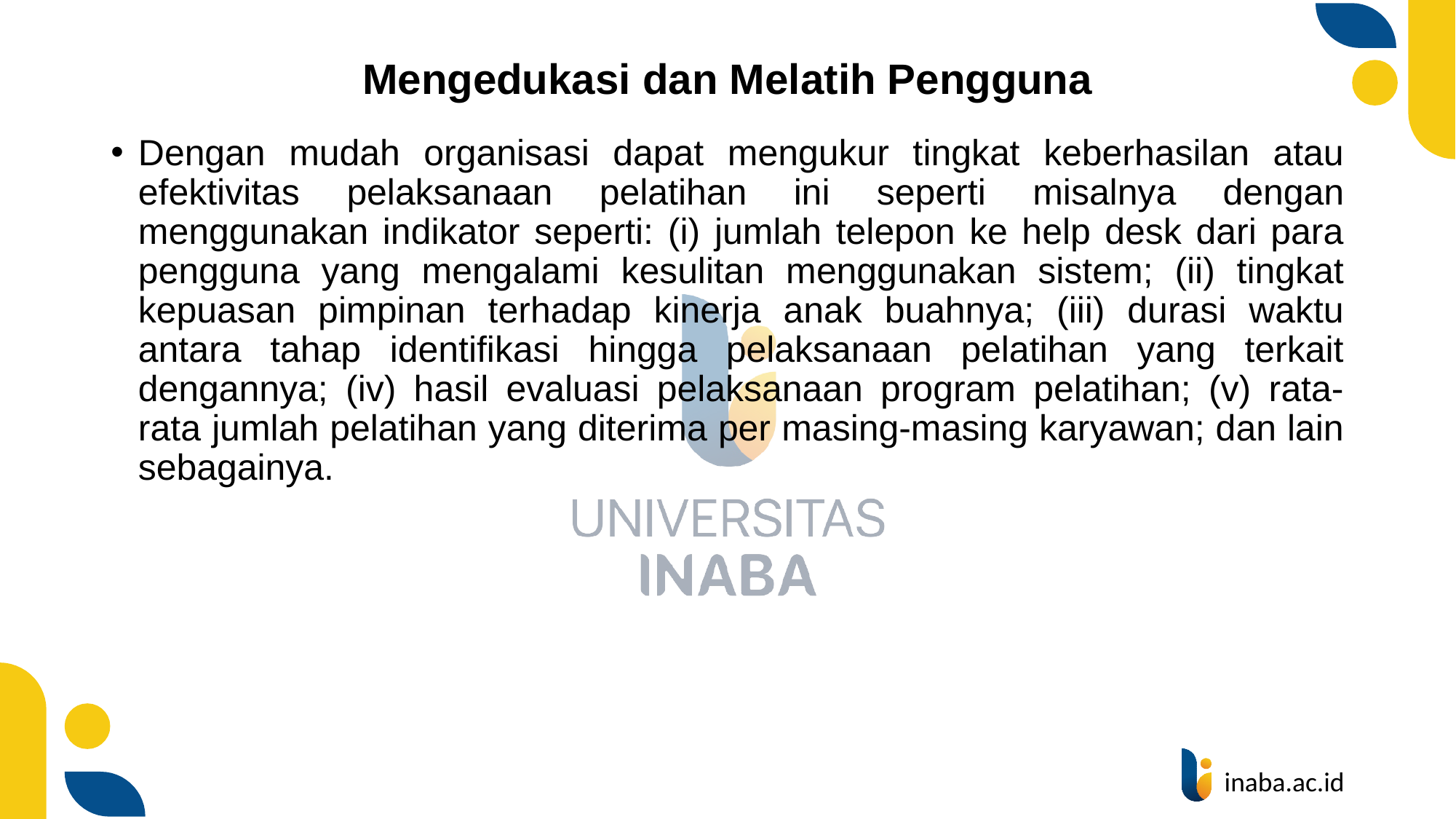

# Mengedukasi dan Melatih Pengguna
Dengan mudah organisasi dapat mengukur tingkat keberhasilan atau efektivitas pelaksanaan pelatihan ini seperti misalnya dengan menggunakan indikator seperti: (i) jumlah telepon ke help desk dari para pengguna yang mengalami kesulitan menggunakan sistem; (ii) tingkat kepuasan pimpinan terhadap kinerja anak buahnya; (iii) durasi waktu antara tahap identifikasi hingga pelaksanaan pelatihan yang terkait dengannya; (iv) hasil evaluasi pelaksanaan program pelatihan; (v) rata-rata jumlah pelatihan yang diterima per masing-masing karyawan; dan lain sebagainya.